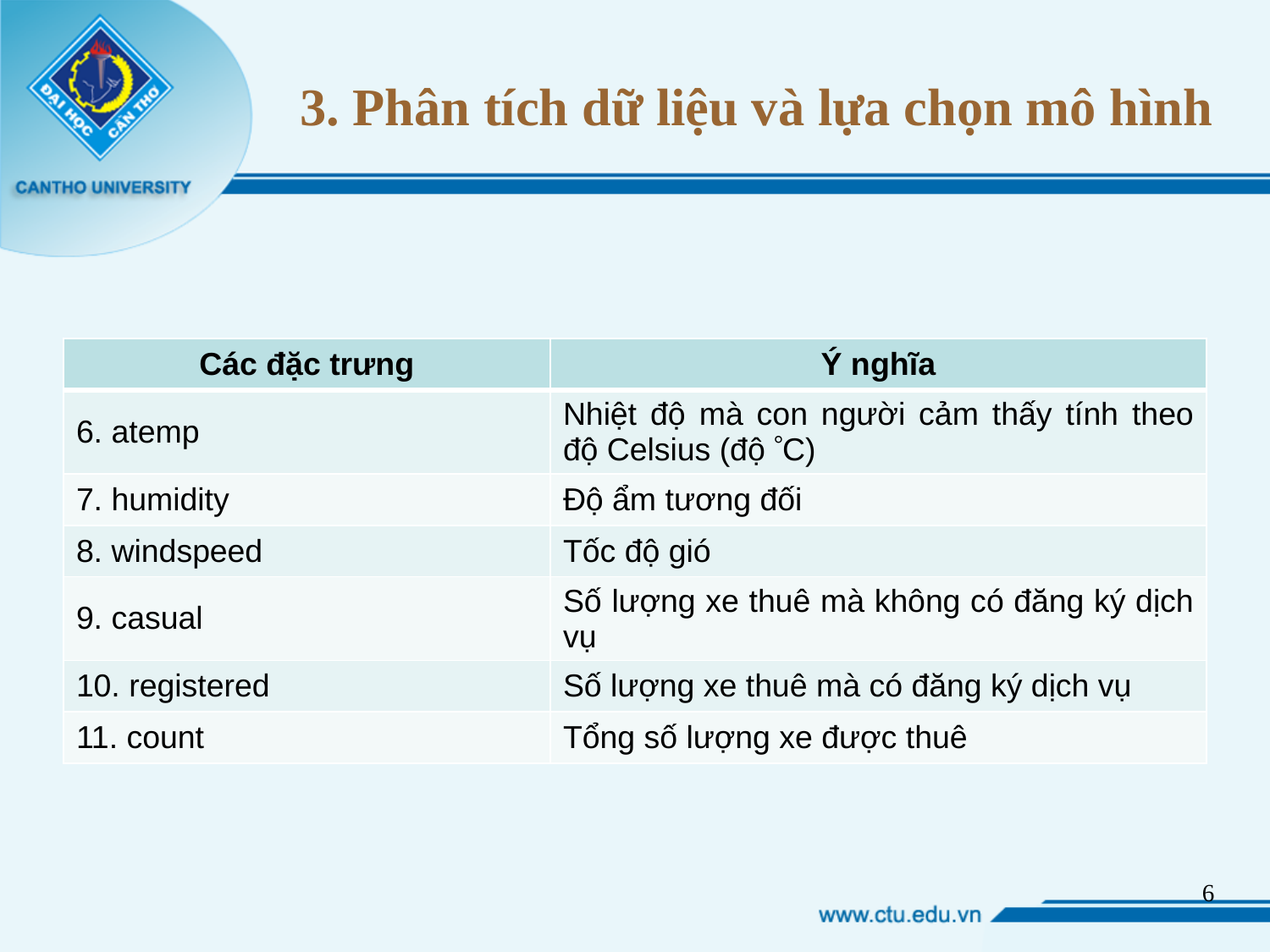

# 3. Phân tích dữ liệu và lựa chọn mô hình
| Các đặc trưng | Ý nghĩa |
| --- | --- |
| 6. atemp | Nhiệt độ mà con người cảm thấy tính theo độ Celsius (độ °C) |
| 7. humidity | Độ ẩm tương đối |
| 8. windspeed | Tốc độ gió |
| 9. casual | Số lượng xe thuê mà không có đăng ký dịch vụ |
| 10. registered | Số lượng xe thuê mà có đăng ký dịch vụ |
| 11. count | Tổng số lượng xe được thuê |
6